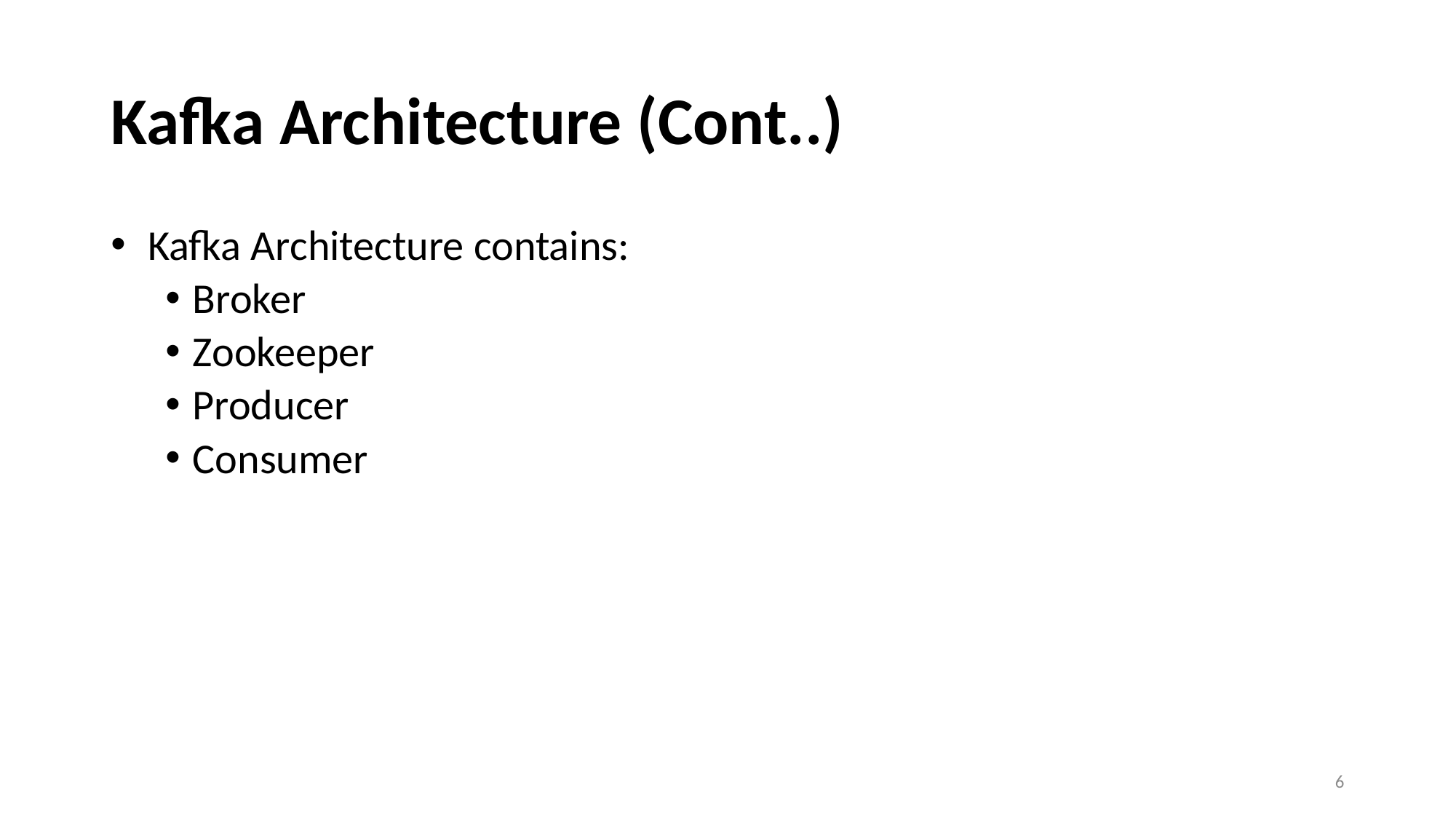

# Kafka Architecture (Cont..)
 Kafka Architecture contains:
Broker
Zookeeper
Producer
Consumer

6